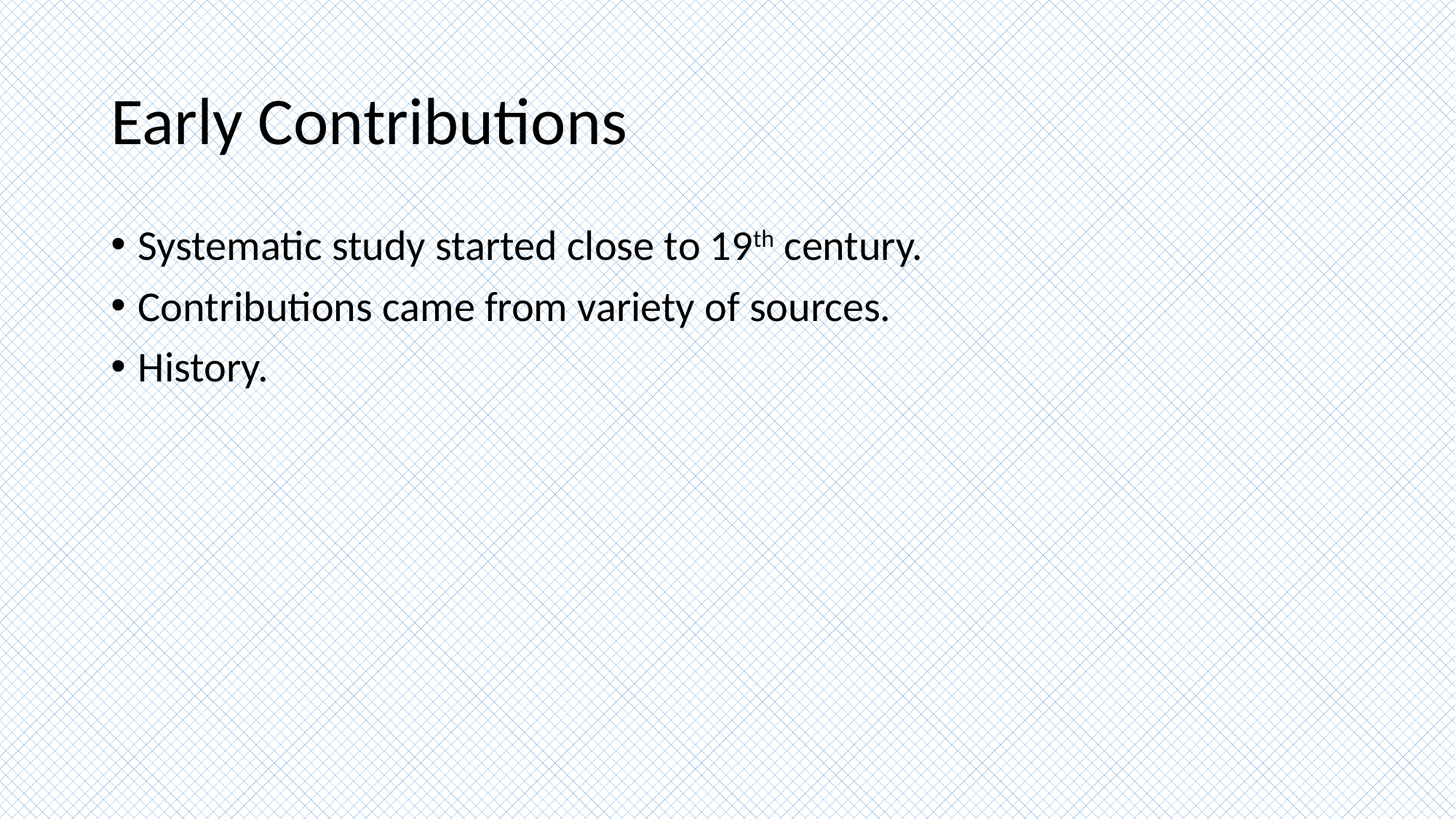

# Early Contributions
Systematic study started close to 19th century.
Contributions came from variety of sources.
History.